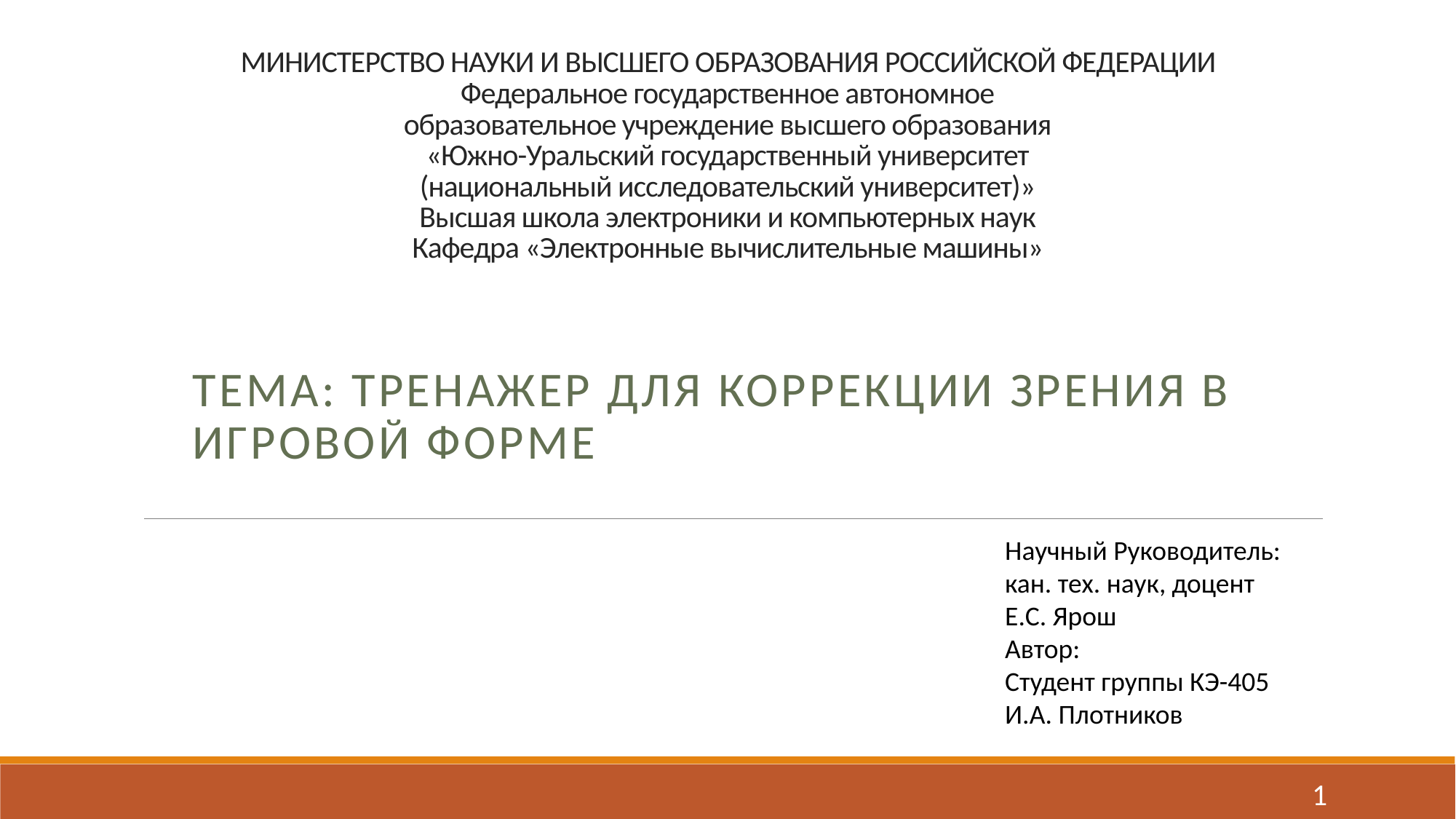

# МИНИСТЕРСТВО НАУКИ И ВЫСШЕГО ОБРАЗОВАНИЯ РОССИЙСКОЙ ФЕДЕРАЦИИ Федеральное государственное автономное образовательное учреждение высшего образования «Южно-Уральский государственный университет (национальный исследовательский университет)» Высшая школа электроники и компьютерных наук Кафедра «Электронные вычислительные машины»
Тема: Тренажер для КОРРЕКЦИИ зрения в игровой форме
Научный Руководитель:
кан. тех. наук, доцент
Е.С. Ярош
Автор:
Студент группы КЭ-405
И.А. Плотников
1